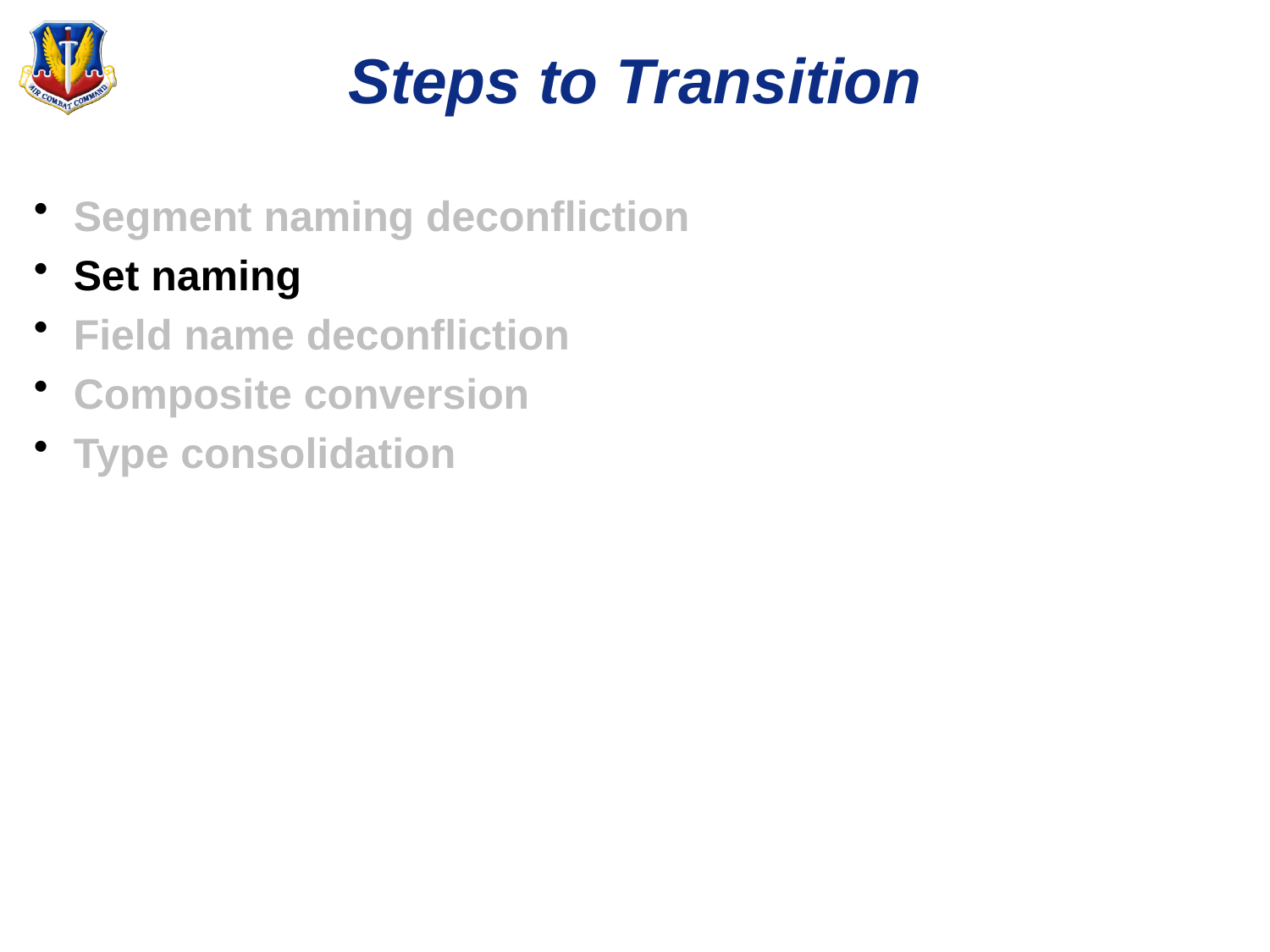

# Steps to Transition
Segment naming deconfliction
Set naming
Field name deconfliction
Composite conversion
Type consolidation